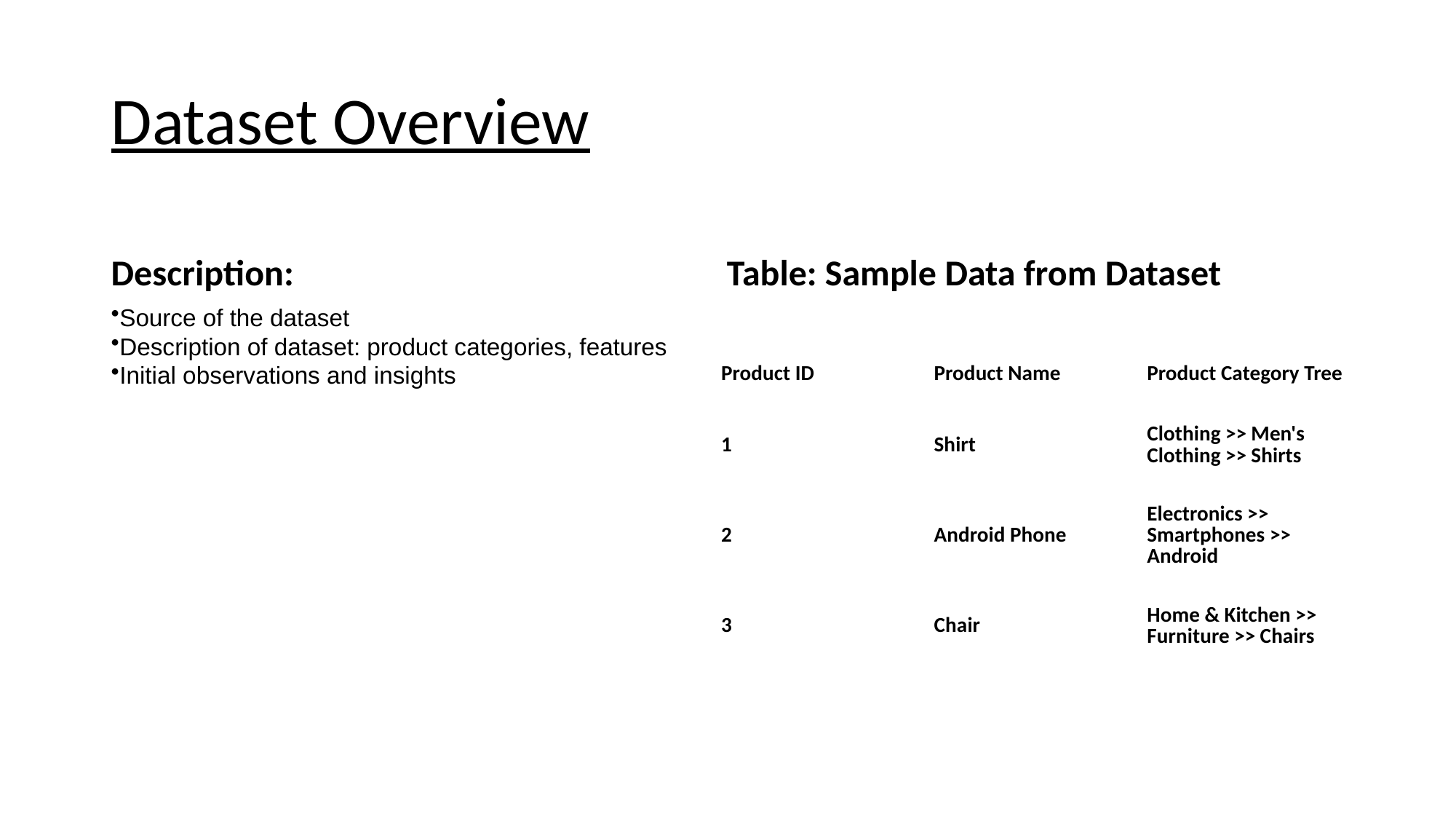

# Dataset Overview
Description:
Table: Sample Data from Dataset

Source of the dataset
Description of dataset: product categories, features
Initial observations and insights
| Product ID | Product Name | Product Category Tree |
| --- | --- | --- |
| 1 | Shirt | Clothing >> Men's Clothing >> Shirts |
| 2 | Android Phone | Electronics >> Smartphones >> Android |
| 3 | Chair | Home & Kitchen >> Furniture >> Chairs |